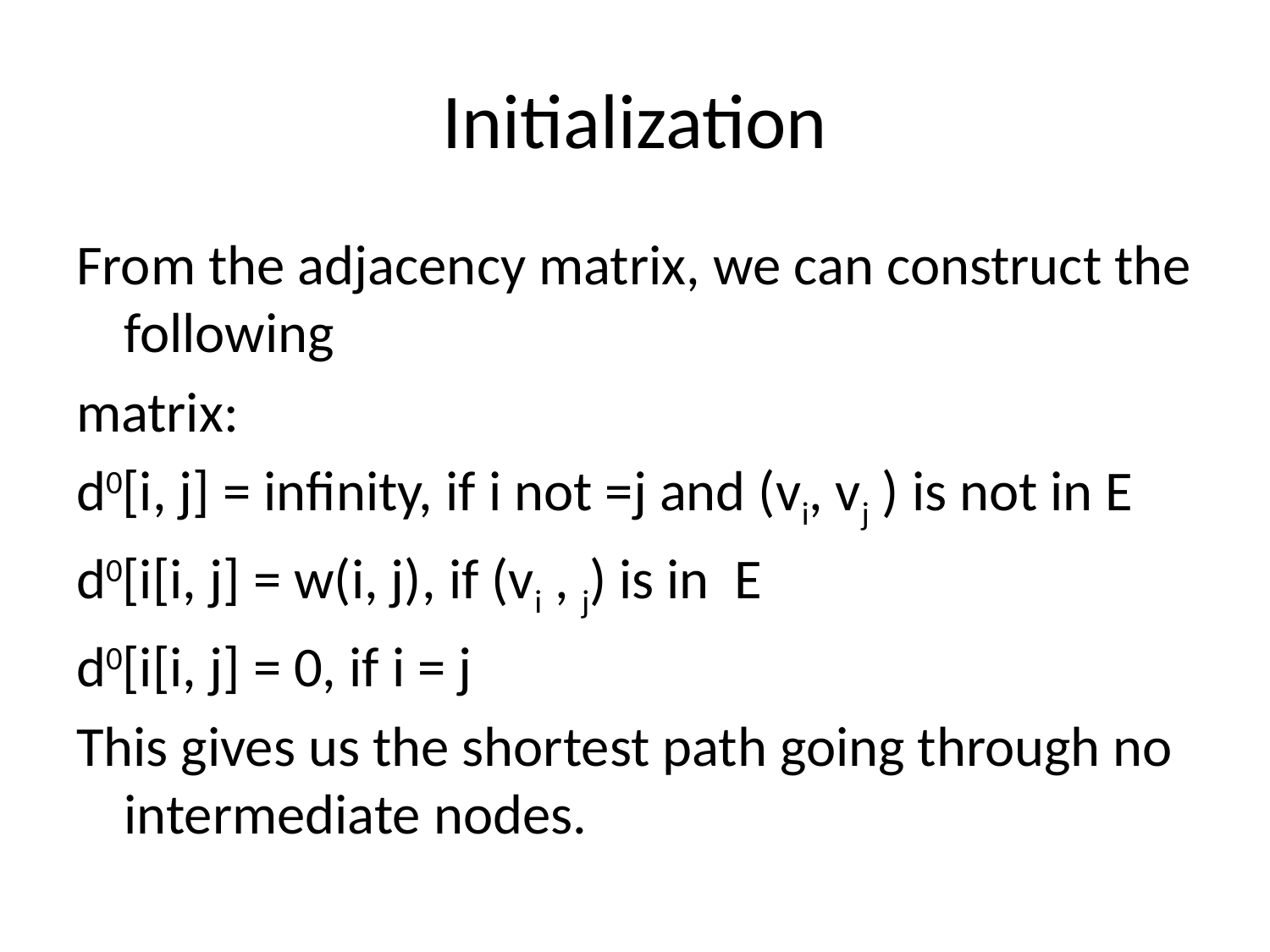

# Initialization
From the adjacency matrix, we can construct the following
matrix:
d0[i, j] = infinity, if i not =j and (vi, vj ) is not in E
d0[i[i, j] = w(i, j), if (vi , j) is in  E
d0[i[i, j] = 0, if i = j
This gives us the shortest path going through no intermediate nodes.